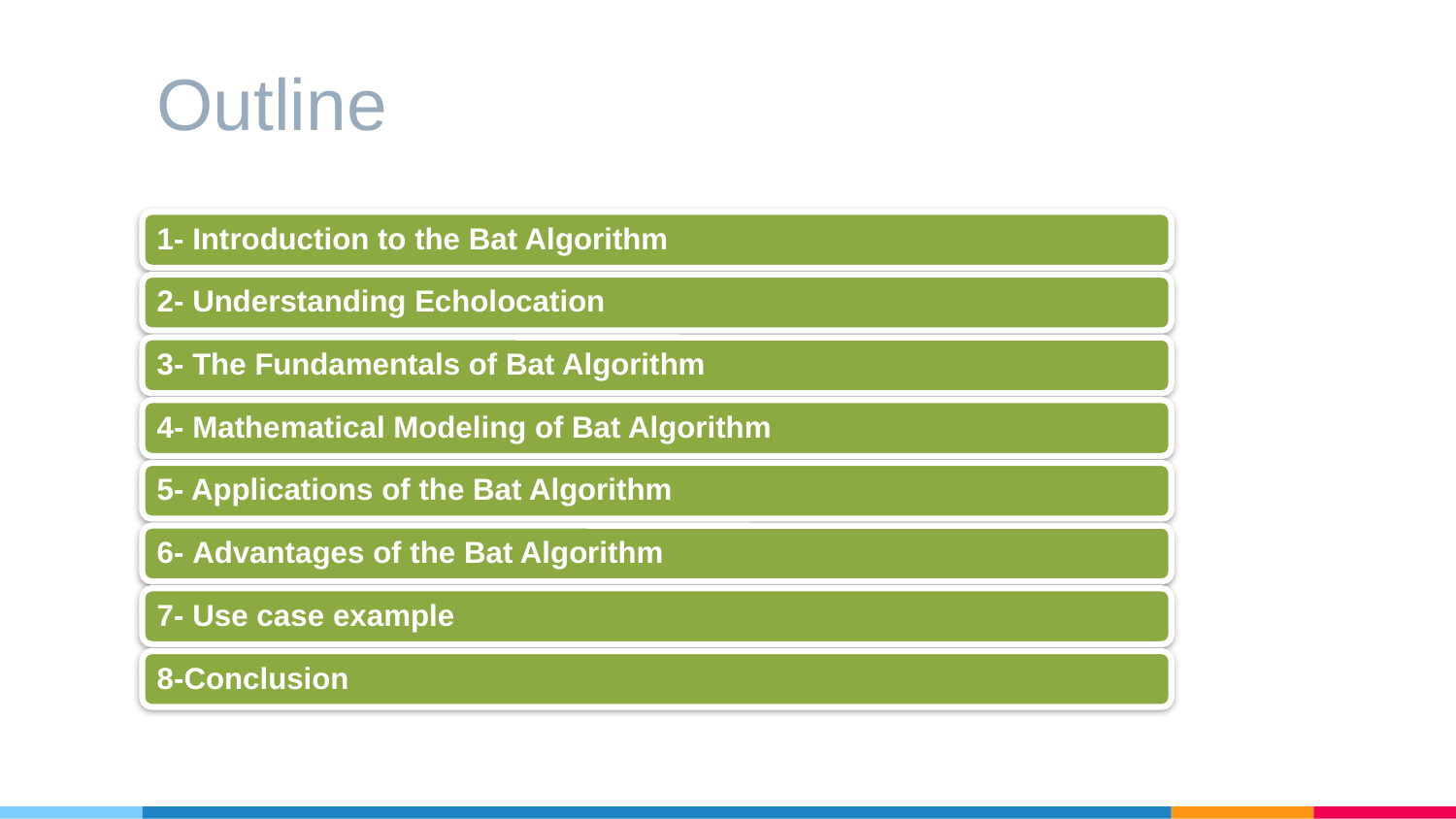

# Outline
1- Introduction to the Bat Algorithm
2- Understanding Echolocation
3- The Fundamentals of Bat Algorithm
4- Mathematical Modeling of Bat Algorithm
5- Applications of the Bat Algorithm
6- Advantages of the Bat Algorithm
7- Use case example
8-Conclusion